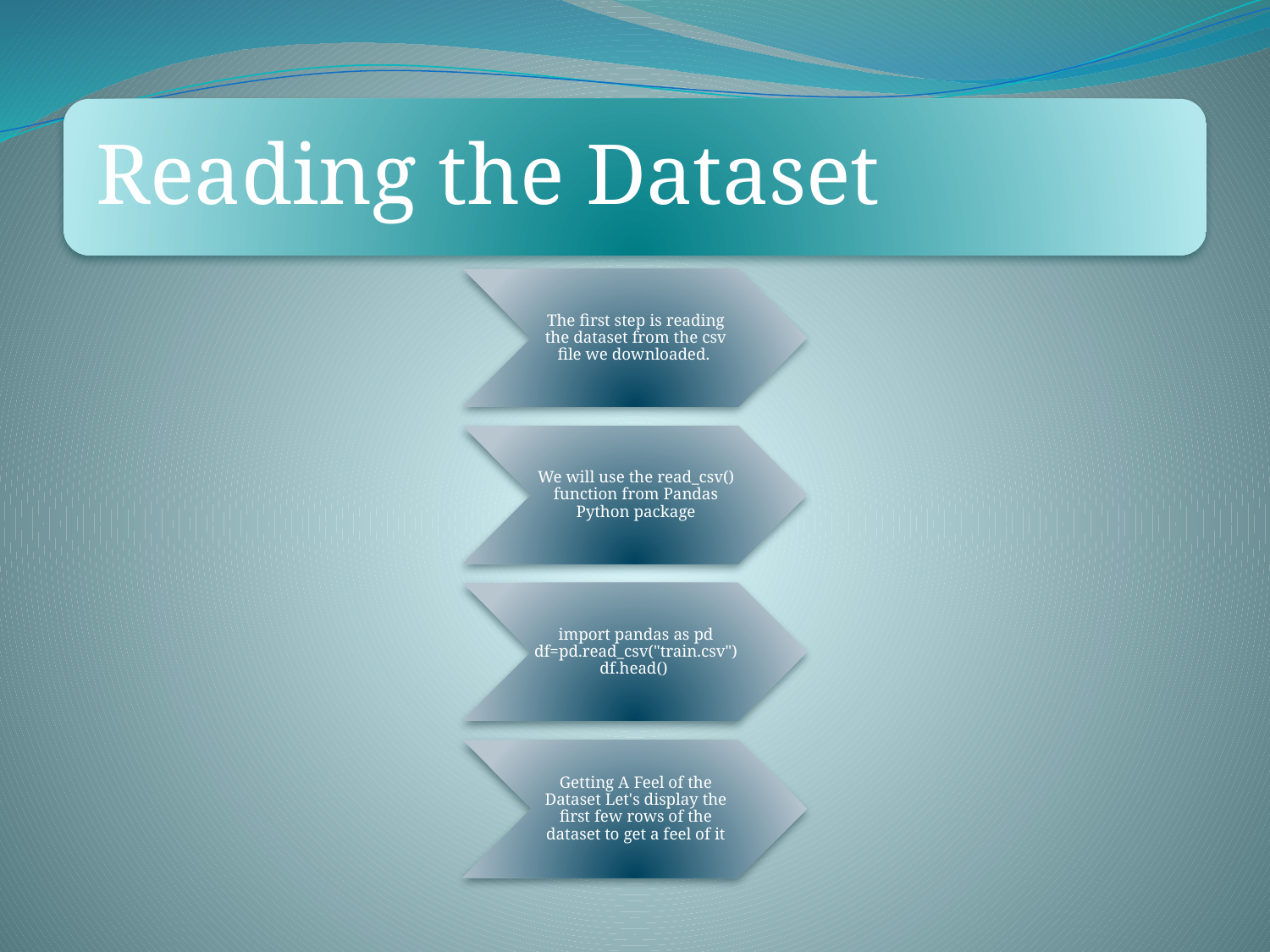

Reading the Dataset
The first step is reading the dataset from the csv file we downloaded.
We will use the read_csv() function from Pandas Python package
import pandas as pd df=pd.read_csv("train.csv") df.head()
Getting A Feel of the Dataset Let's display the first few rows of the dataset to get a feel of it